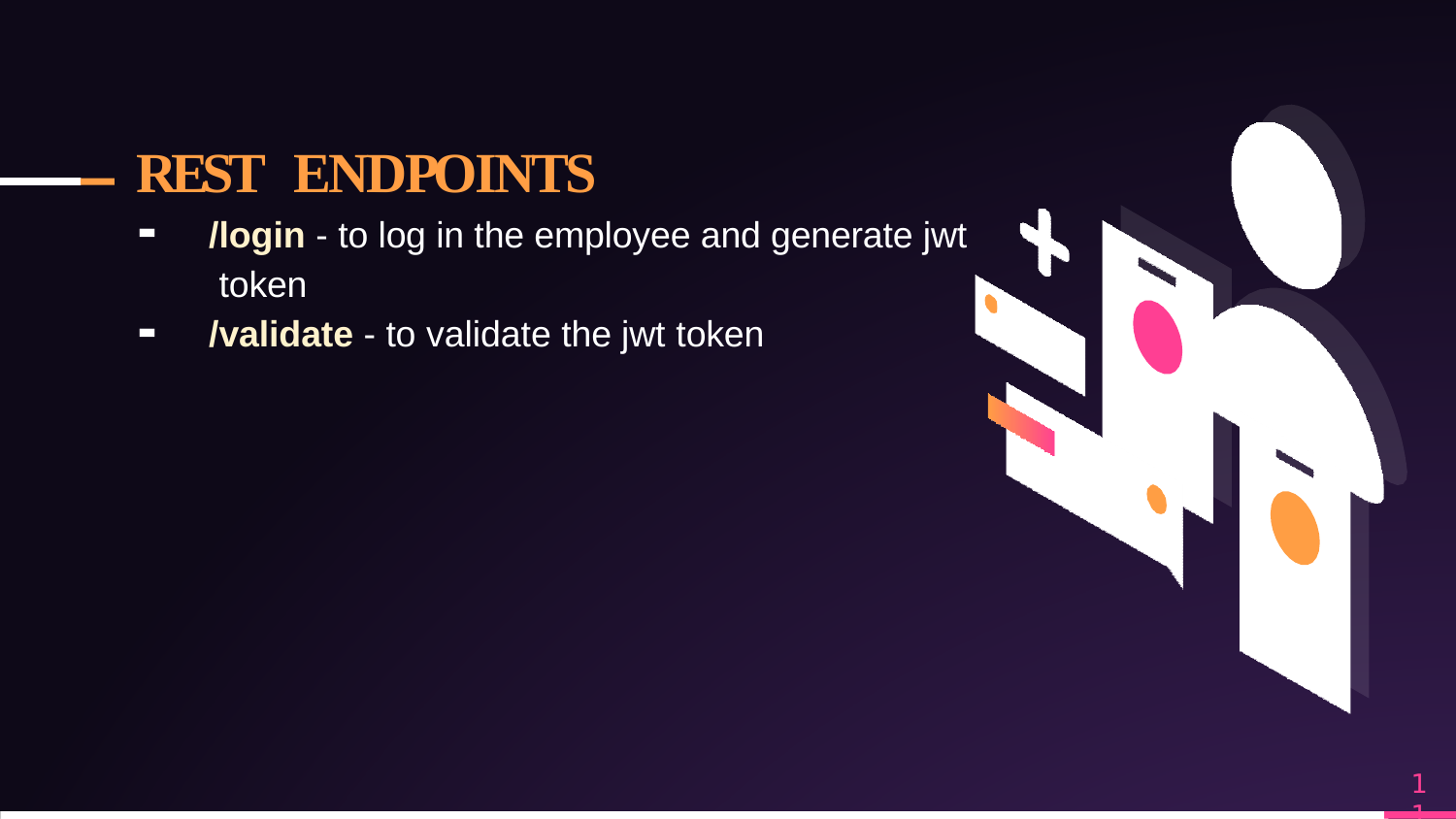

# REST   E N D P O I N T S

/login - to log in the employee and generate jwt  token
/validate - to validate the jwt token
11